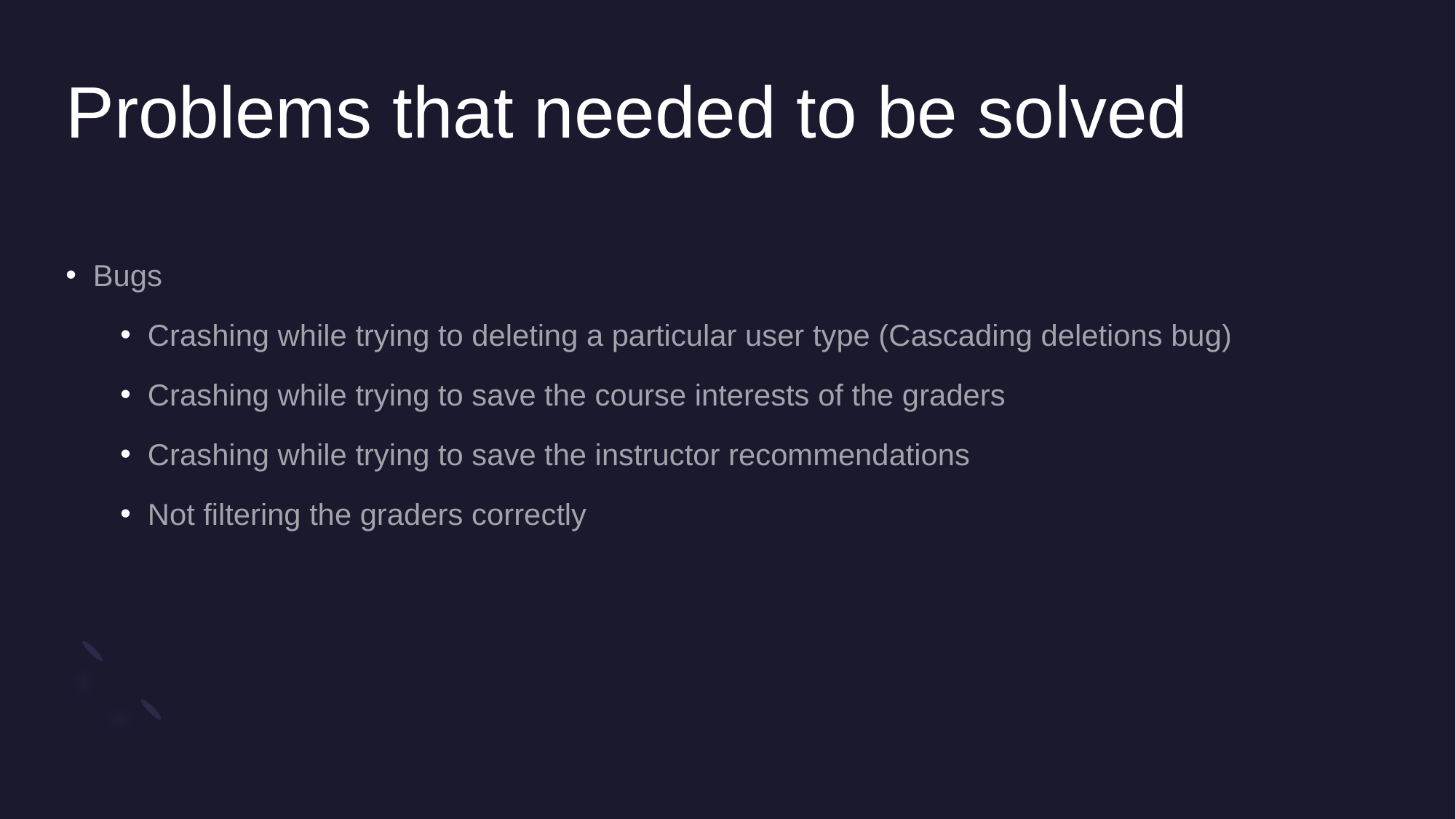

# Problems that needed to be solved
Bugs
Crashing while trying to deleting a particular user type (Cascading deletions bug)
Crashing while trying to save the course interests of the graders
Crashing while trying to save the instructor recommendations
Not filtering the graders correctly